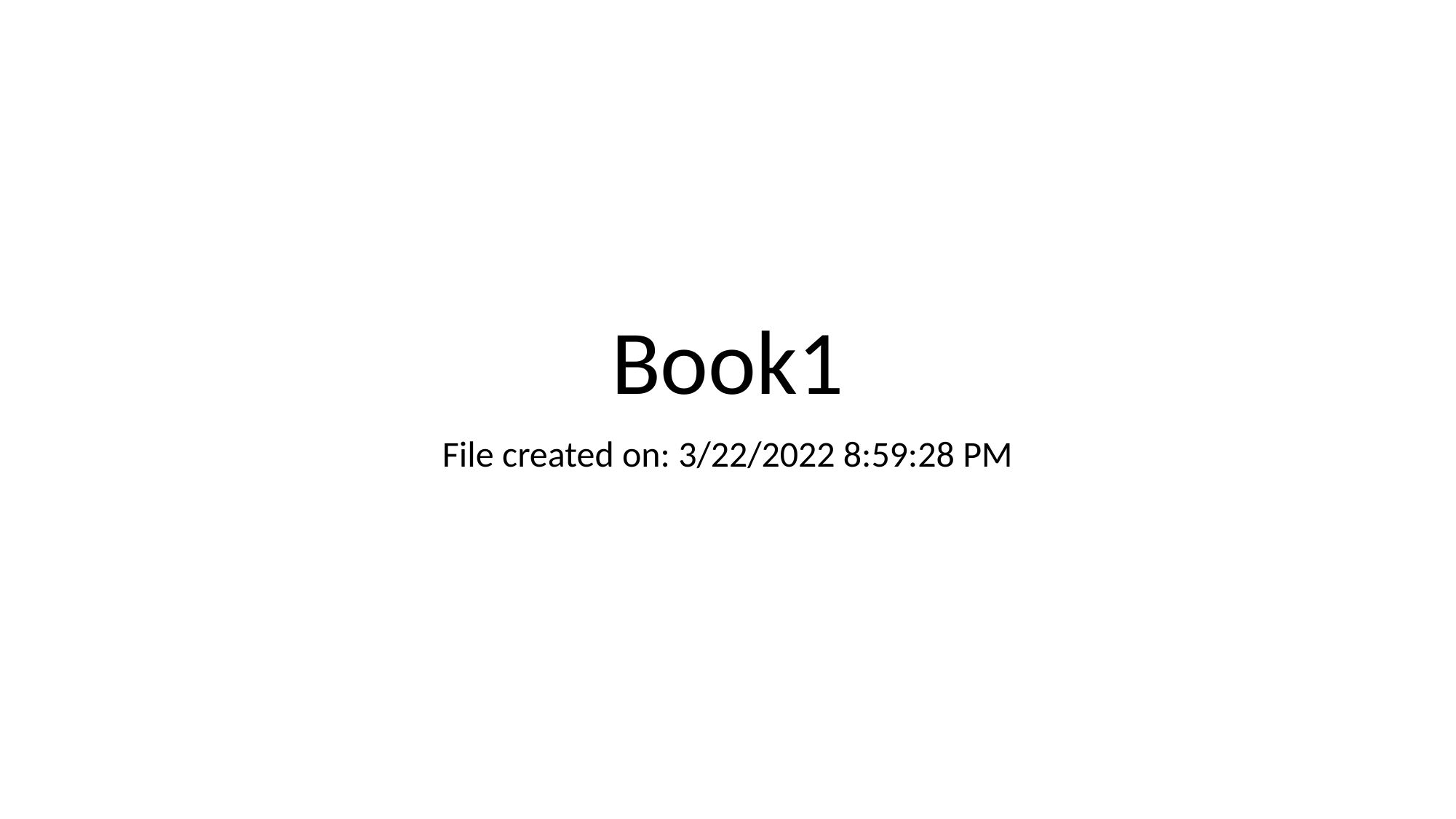

# Book1
File created on: 3/22/2022 8:59:28 PM